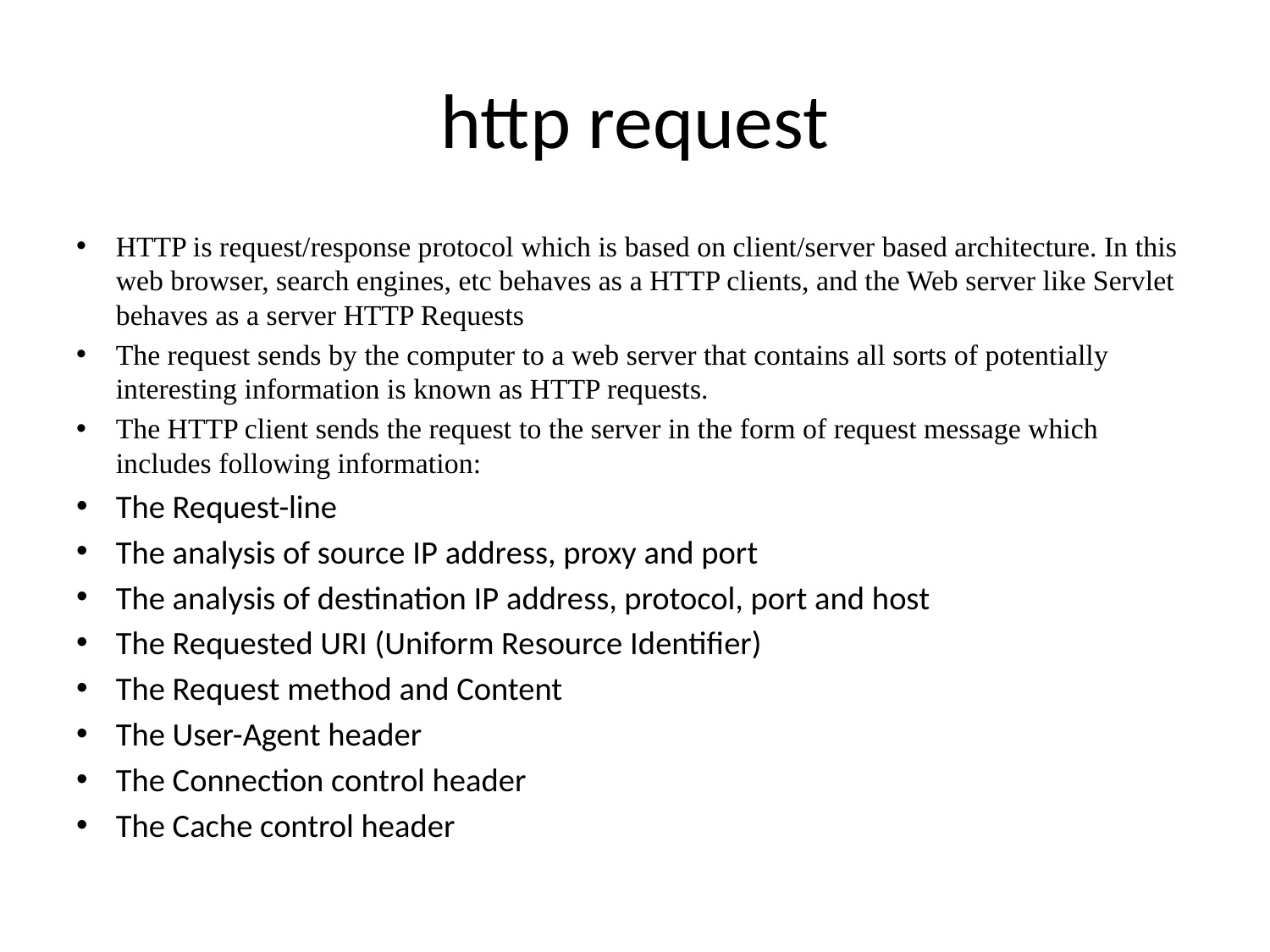

# http request
HTTP is request/response protocol which is based on client/server based architecture. In this web browser, search engines, etc behaves as a HTTP clients, and the Web server like Servlet behaves as a server HTTP Requests
The request sends by the computer to a web server that contains all sorts of potentially interesting information is known as HTTP requests.
The HTTP client sends the request to the server in the form of request message which includes following information:
The Request-line
The analysis of source IP address, proxy and port
The analysis of destination IP address, protocol, port and host
The Requested URI (Uniform Resource Identifier)
The Request method and Content
The User-Agent header
The Connection control header
The Cache control header